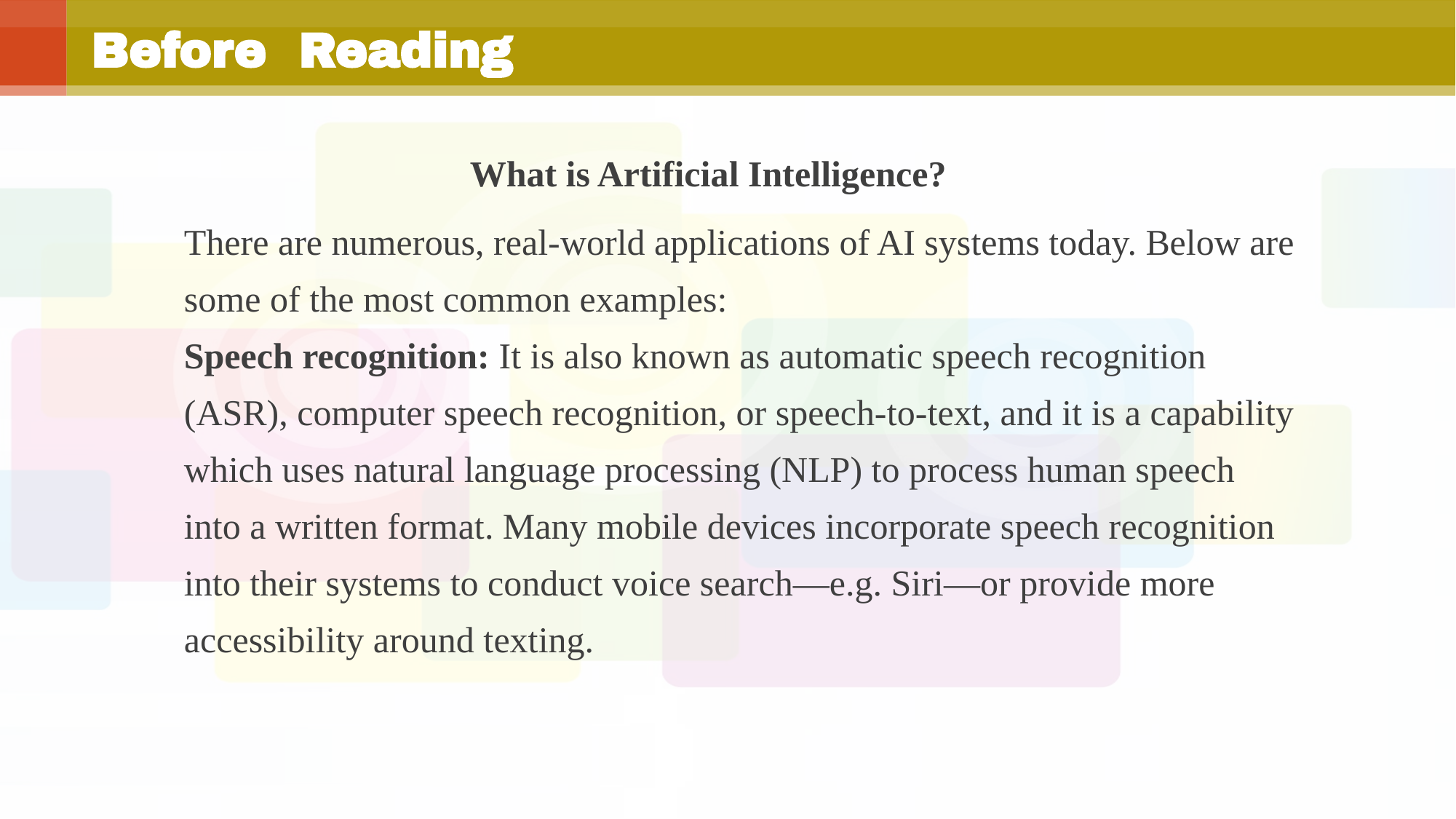

# Before  Reading
What is Artificial Intelligence?
There are numerous, real-world applications of AI systems today. Below are some of the most common examples:
Speech recognition: It is also known as automatic speech recognition (ASR), computer speech recognition, or speech-to-text, and it is a capability which uses natural language processing (NLP) to process human speech into a written format. Many mobile devices incorporate speech recognition into their systems to conduct voice search—e.g. Siri—or provide more accessibility around texting.